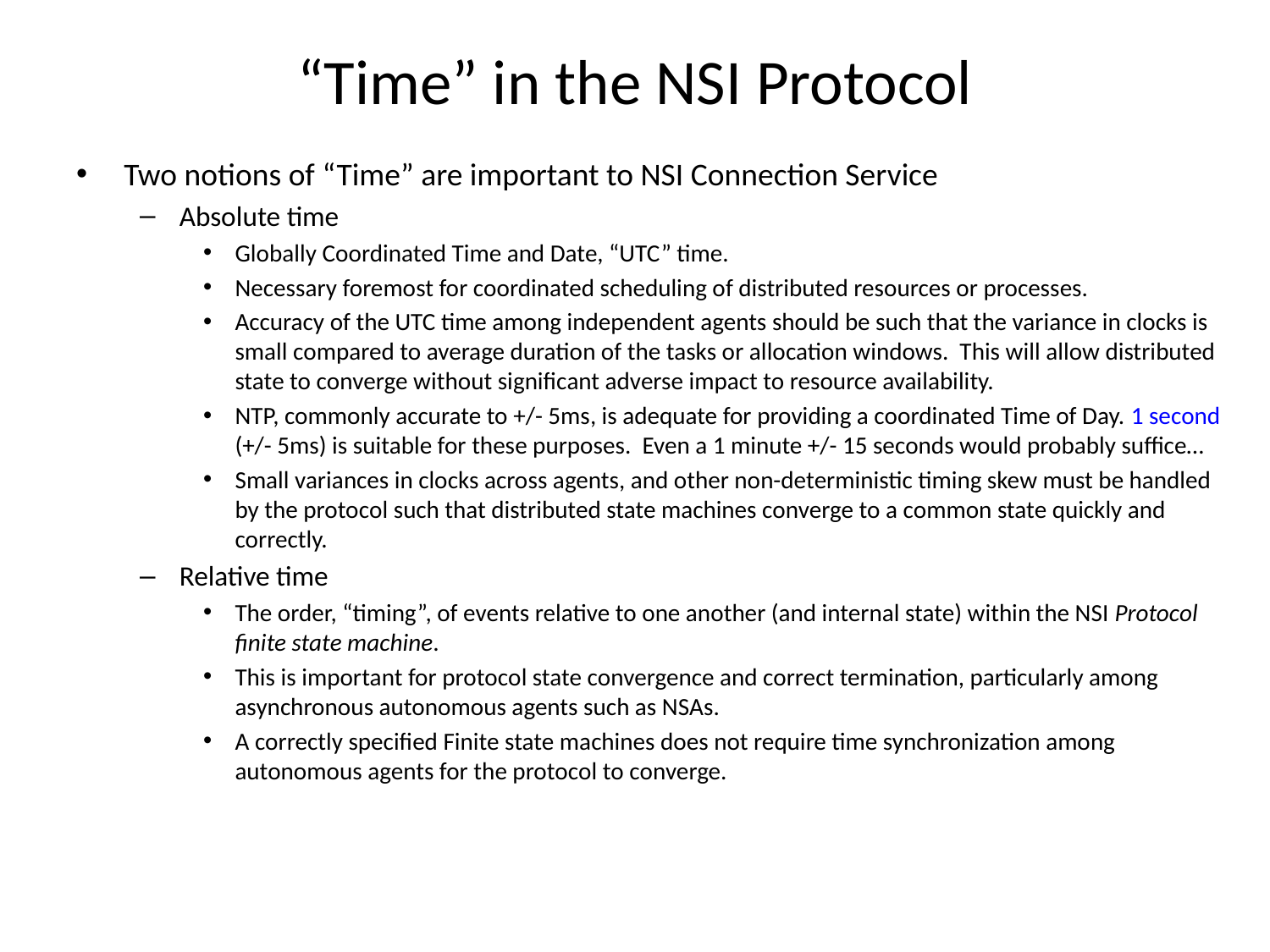

# “Time” in the NSI Protocol
Two notions of “Time” are important to NSI Connection Service
Absolute time
Globally Coordinated Time and Date, “UTC” time.
Necessary foremost for coordinated scheduling of distributed resources or processes.
Accuracy of the UTC time among independent agents should be such that the variance in clocks is small compared to average duration of the tasks or allocation windows.  This will allow distributed state to converge without significant adverse impact to resource availability.
NTP, commonly accurate to +/- 5ms, is adequate for providing a coordinated Time of Day. 1 second (+/- 5ms) is suitable for these purposes.  Even a 1 minute +/- 15 seconds would probably suffice…
Small variances in clocks across agents, and other non-deterministic timing skew must be handled by the protocol such that distributed state machines converge to a common state quickly and correctly.
Relative time
The order, “timing”, of events relative to one another (and internal state) within the NSI Protocol finite state machine.
This is important for protocol state convergence and correct termination, particularly among asynchronous autonomous agents such as NSAs.
A correctly specified Finite state machines does not require time synchronization among autonomous agents for the protocol to converge.